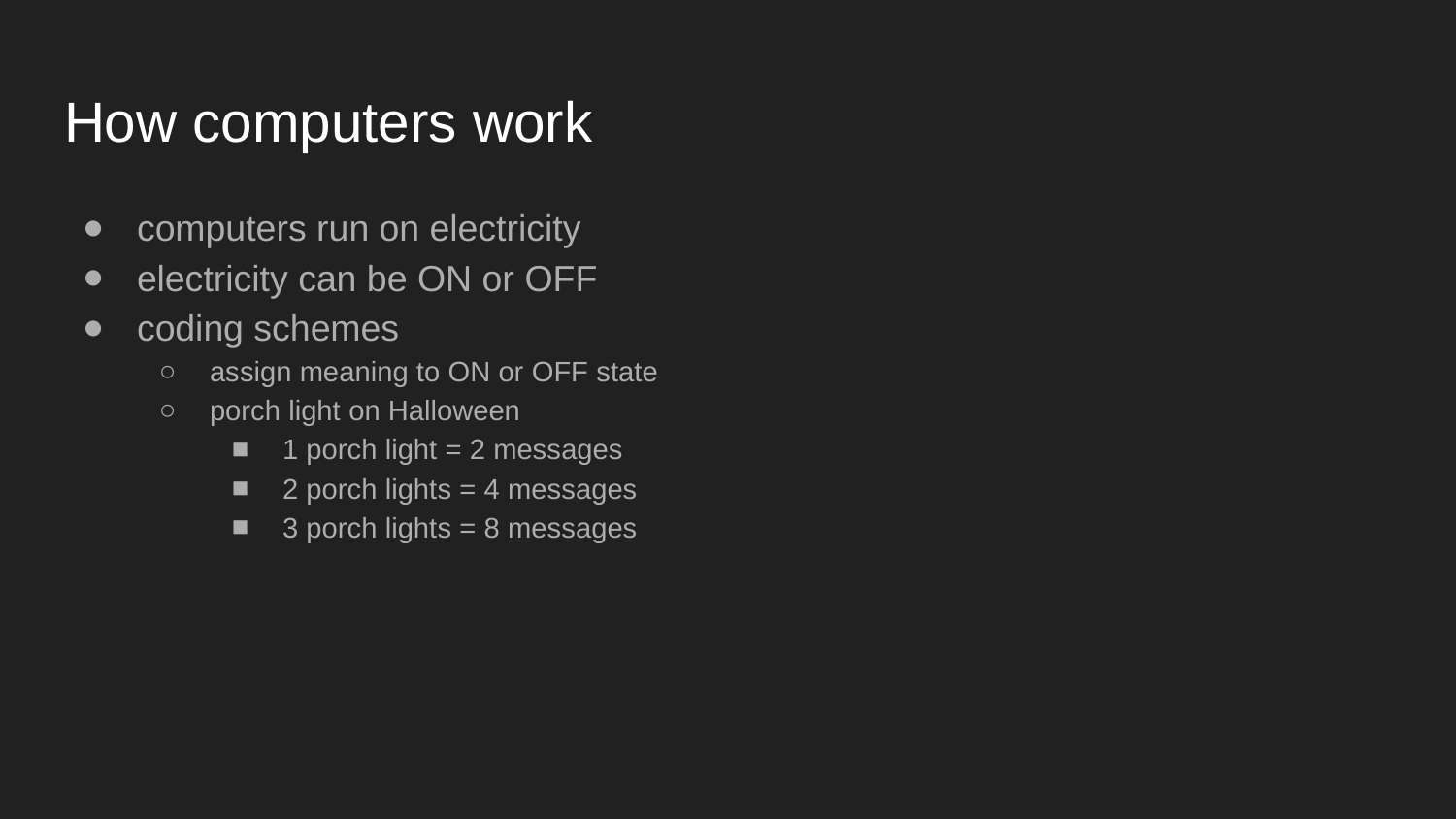

# How computers work
computers run on electricity
electricity can be ON or OFF
coding schemes
assign meaning to ON or OFF state
porch light on Halloween
1 porch light = 2 messages
2 porch lights = 4 messages
3 porch lights = 8 messages